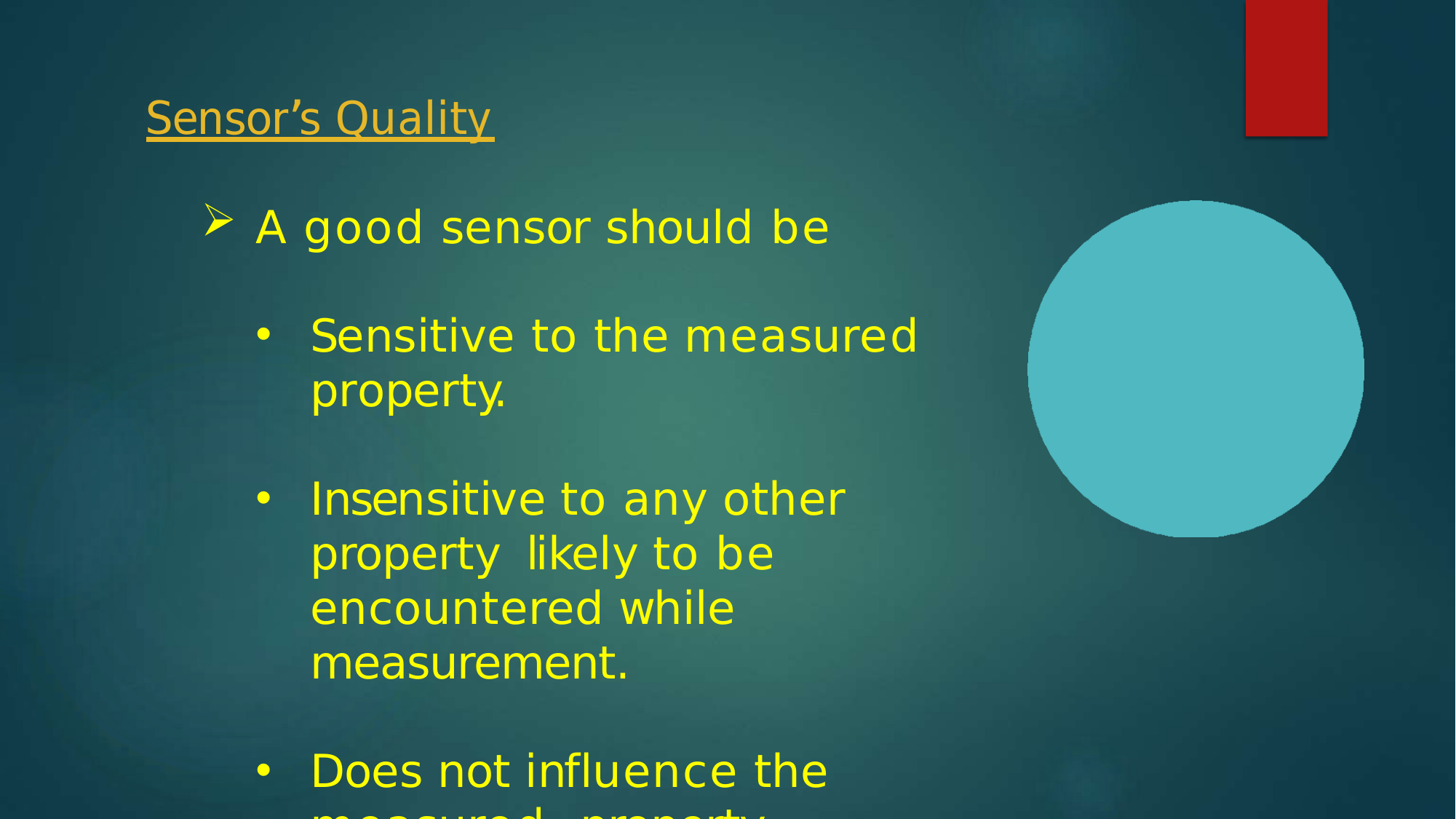

# Sensor’s Quality
A good sensor should be

Sensitive to the measured property.

Insensitive to any other property  likely to be encountered while  measurement.

Does not influence the measured  property.